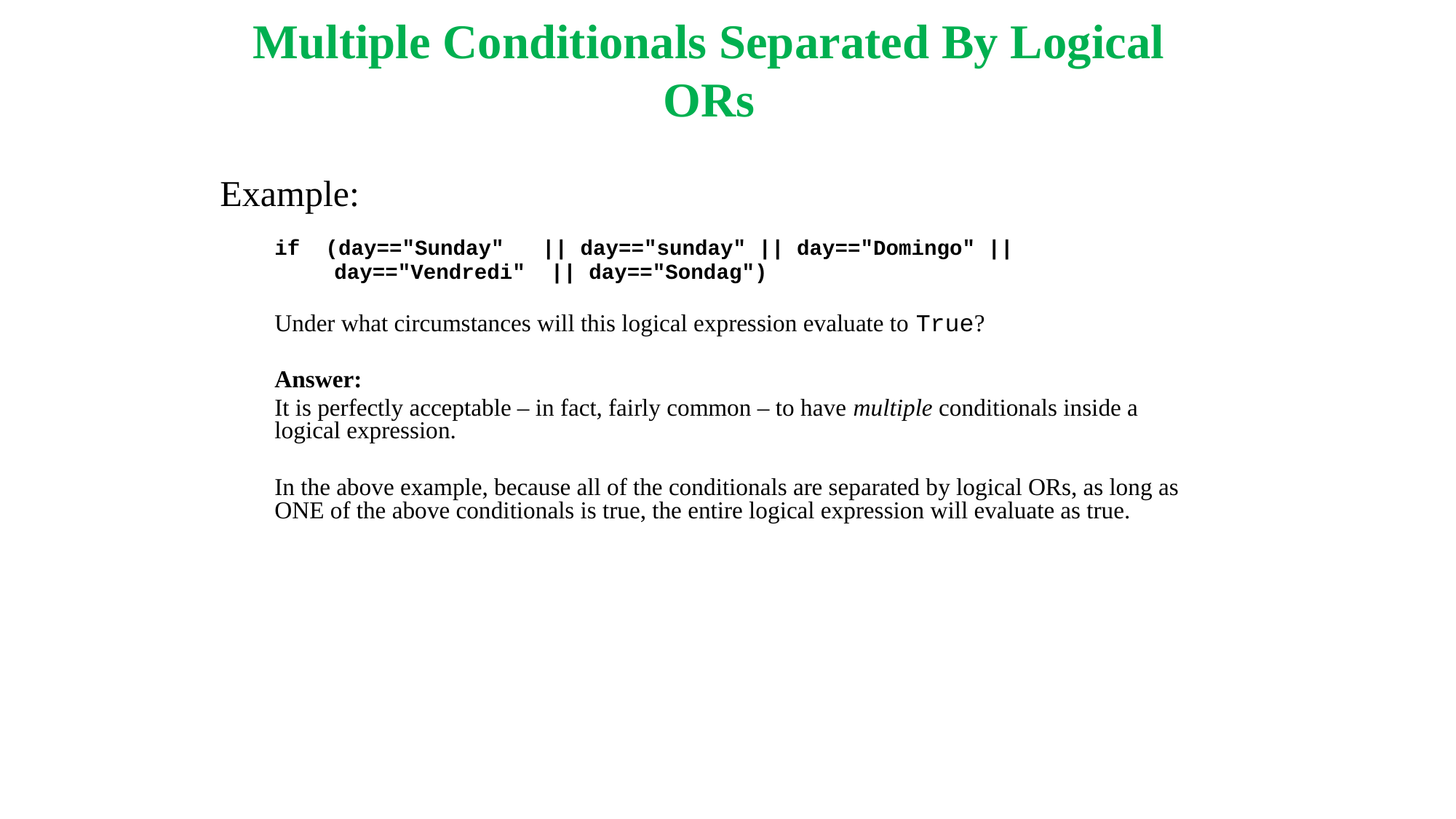

# Multiple Conditionals Separated By Logical ORs
Example:

if  (day=="Sunday"   || day=="sunday" || day=="Domingo" ||
	  day=="Vendredi"  || day=="Sondag")

Under what circumstances will this logical expression evaluate to True?

Answer:
It is perfectly acceptable – in fact, fairly common – to have multiple conditionals inside a logical expression.

In the above example, because all of the conditionals are separated by logical ORs, as long as ONE of the above conditionals is true, the entire logical expression will evaluate as true.